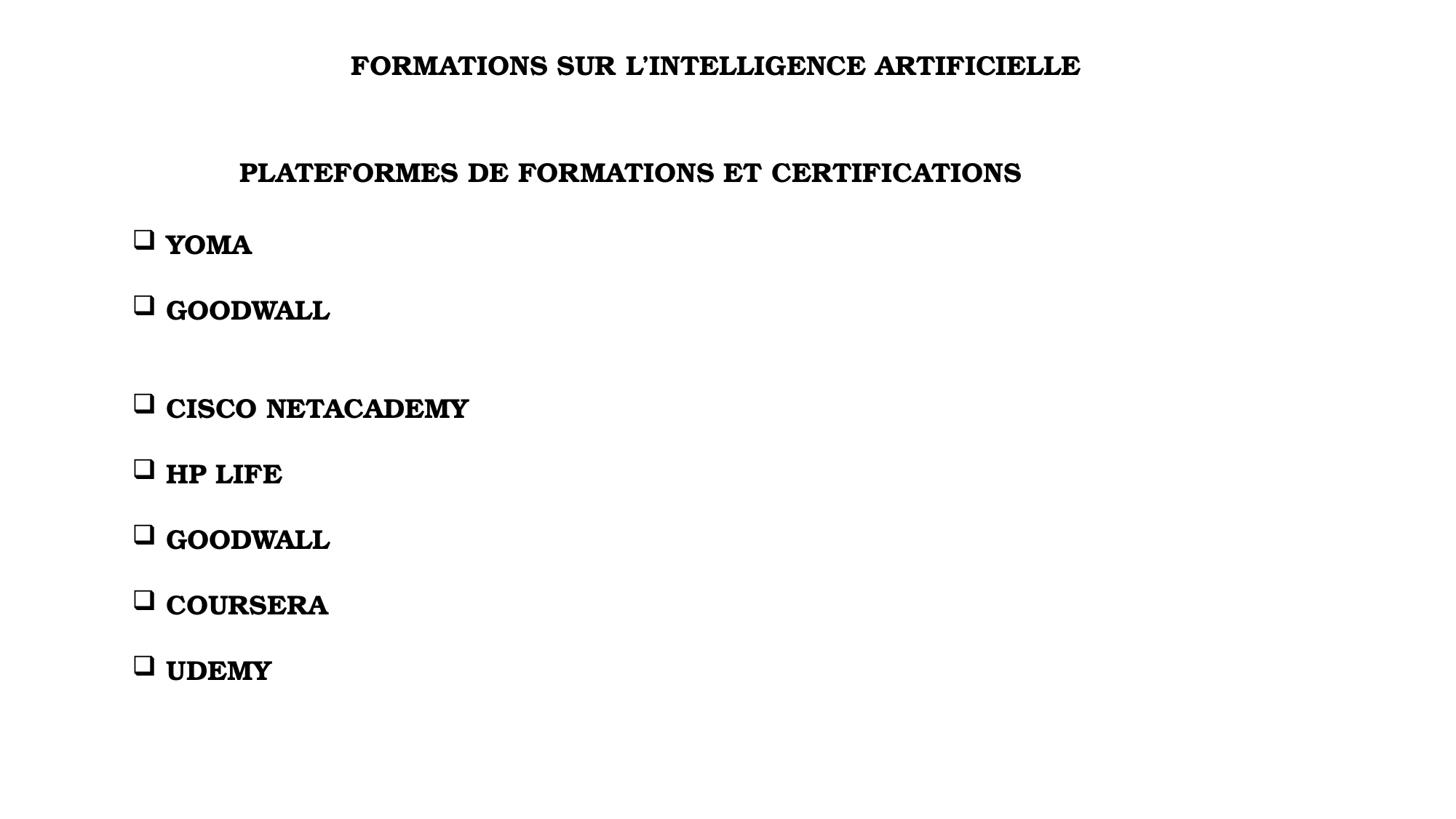

FORMATIONS SUR L’INTELLIGENCE ARTIFICIELLE
PLATEFORMES DE FORMATIONS ET CERTIFICATIONS
YOMA

GOODWALL

CISCO NETACADEMY

HP LIFE

GOODWALL

COURSERA

UDEMY